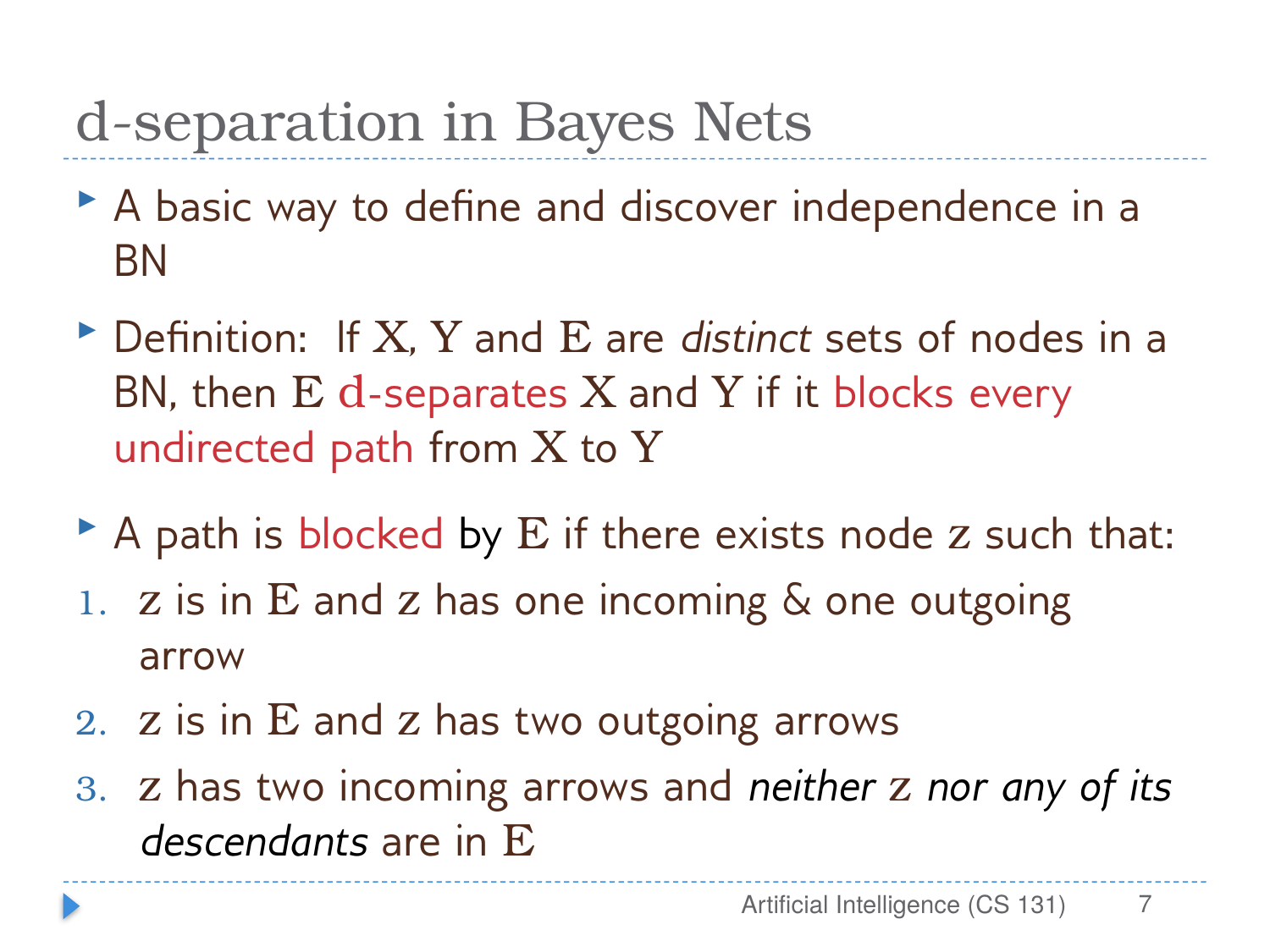

# d-separation in Bayes Nets
A basic way to define and discover independence in a BN
Definition:  If X, Y and E are distinct sets of nodes in a BN, then E d-separates X and Y if it blocks every undirected path from X to Y
A path is blocked by E if there exists node z such that:
z is in E and z has one incoming & one outgoing arrow
z is in E and z has two outgoing arrows
z has two incoming arrows and neither z nor any of its descendants are in E

7
Artificial Intelligence (CS 131)